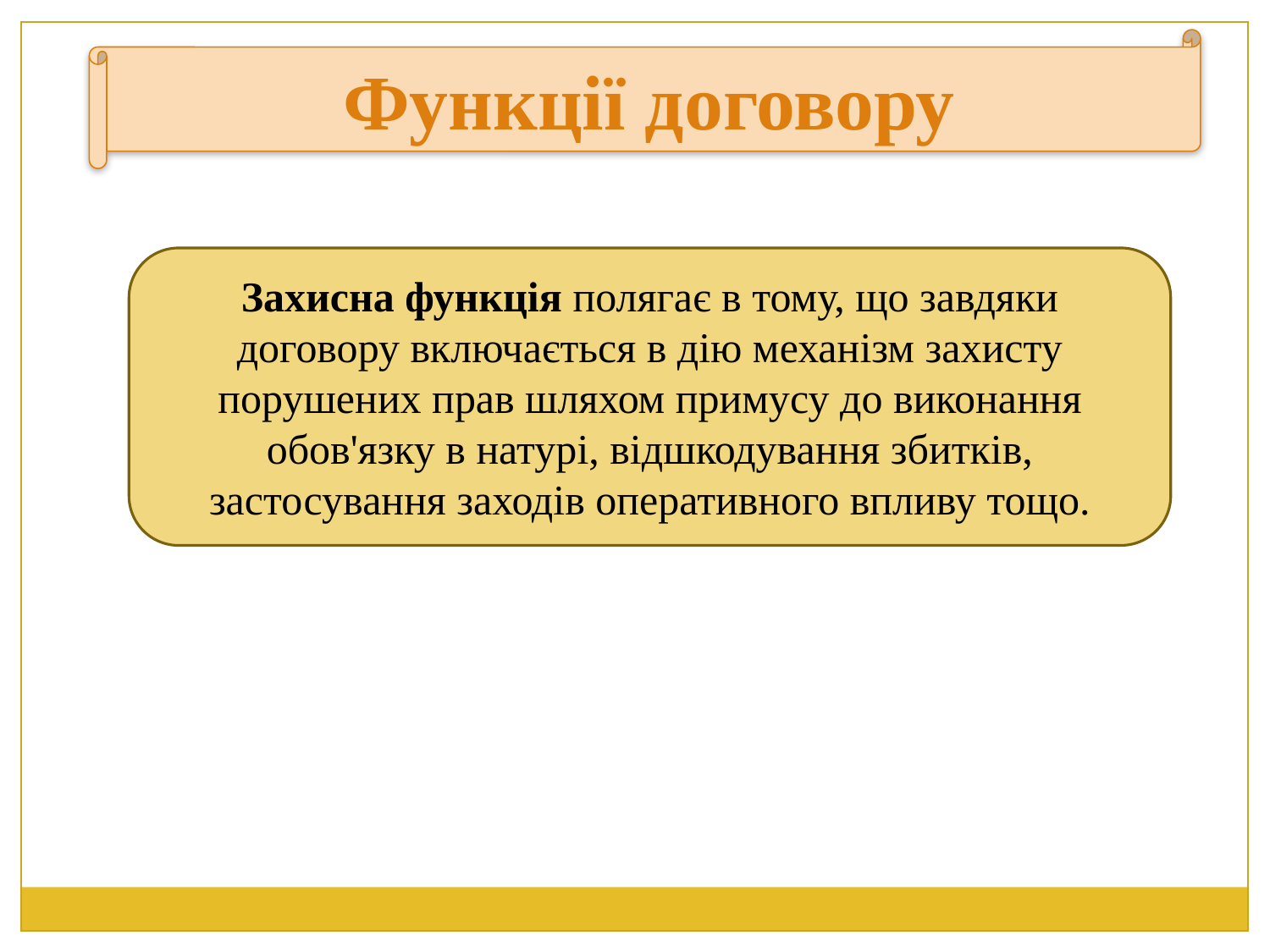

Функції договору

Захисна функція полягає в тому, що завдяки договору включається в дію механізм захисту порушених прав шляхом примусу до виконання обов'язку в натурі, відшкодування збитків, застосування заходів оперативного впливу тощо.